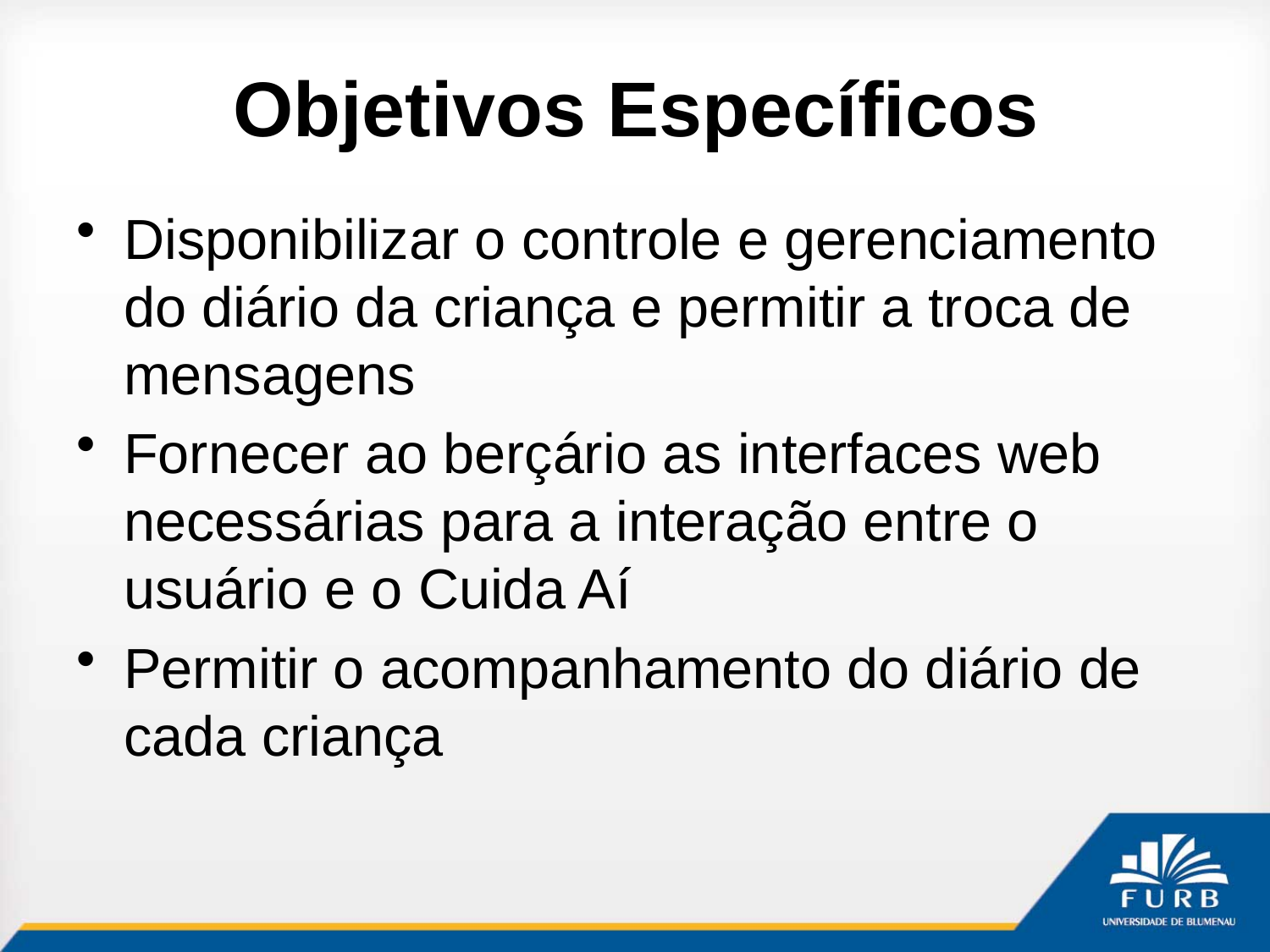

# Objetivos Específicos
Disponibilizar o controle e gerenciamento do diário da criança e permitir a troca de mensagens
Fornecer ao berçário as interfaces web necessárias para a interação entre o usuário e o Cuida Aí
Permitir o acompanhamento do diário de cada criança